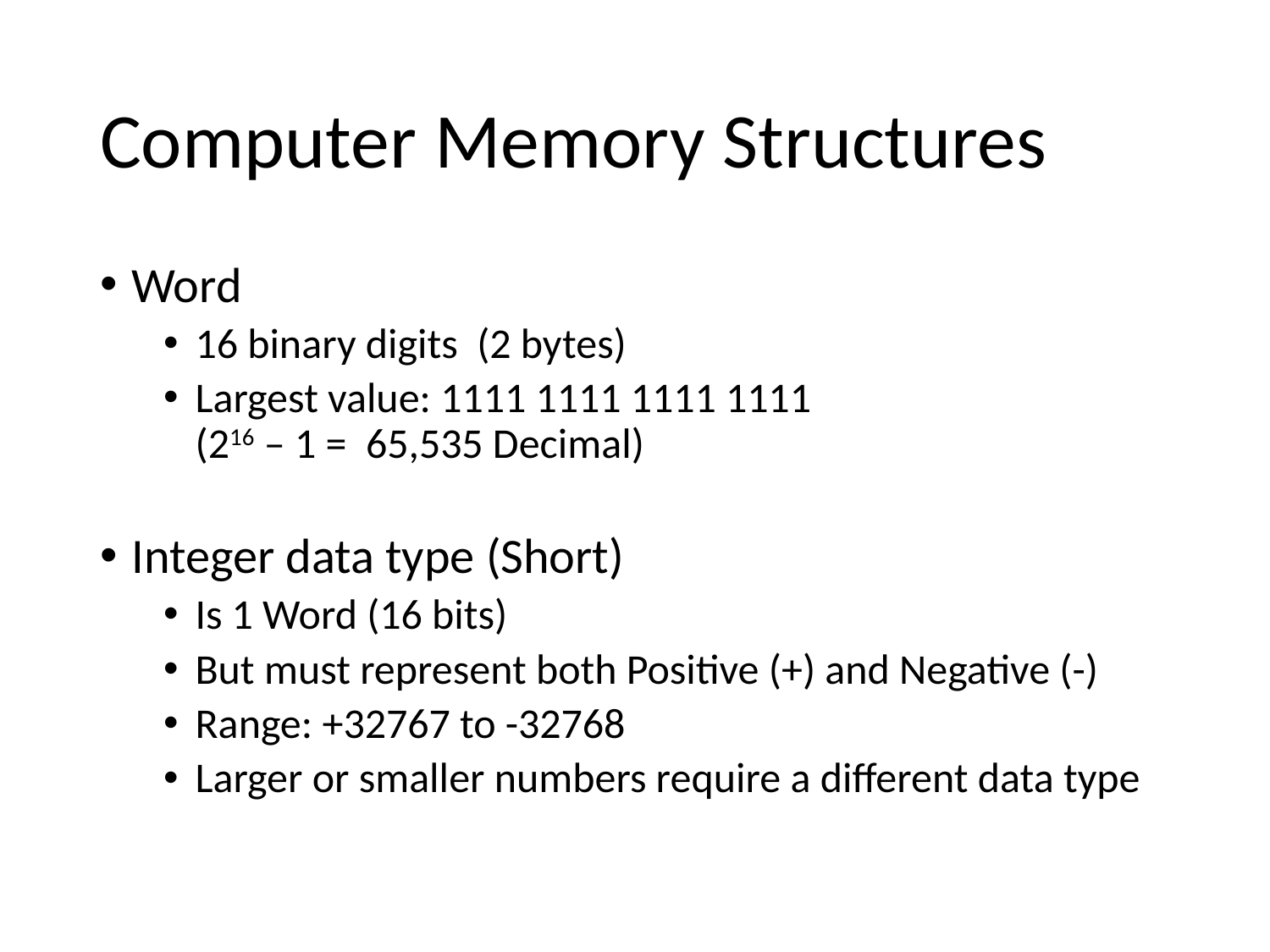

# Computer Memory Structures
Word
16 binary digits  (2 bytes)
Largest value: 1111 1111 1111 1111
(216 – 1 =  65,535 Decimal)
Integer data type (Short)
Is 1 Word (16 bits)
But must represent both Positive (+) and Negative (-)
Range: +32767 to -32768
Larger or smaller numbers require a different data type